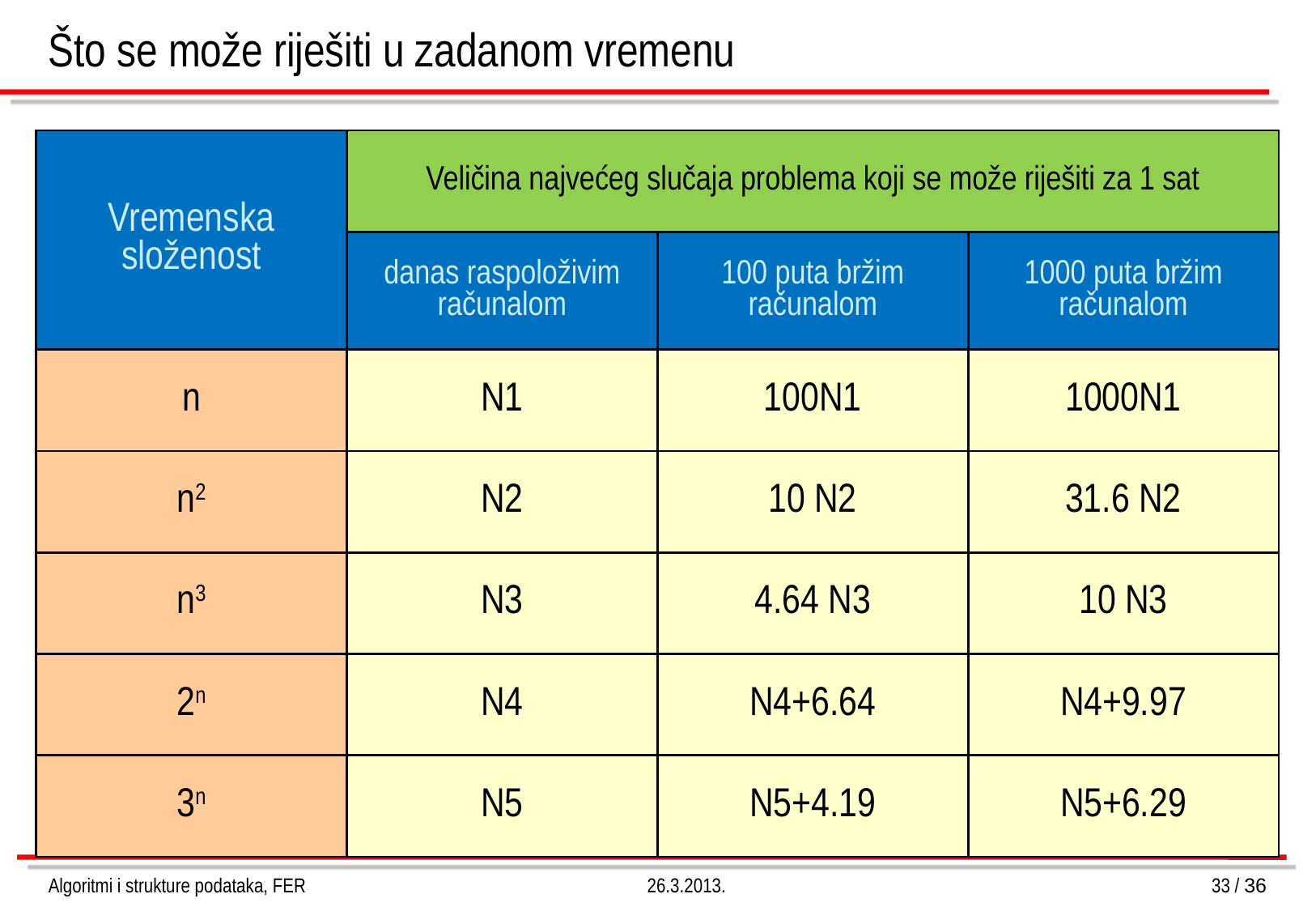

# Što se može riješiti u zadanom vremenu
| Vremenska složenost | Veličina najvećeg slučaja problema koji se može riješiti za 1 sat |  |  |
| --- | --- | --- | --- |
|  | danas raspoloživim računalom | 100 puta bržim računalom | 1000 puta bržim računalom |
| n | N1 | 100N1 | 1000N1 |
| n2 | N2 | 10 N2 | 31.6 N2 |
| n3 | N3 | 4.64 N3 | 10 N3 |
| 2n | N4 | N4+6.64 | N4+9.97 |
| 3n | N5 | N5+4.19 | N5+6.29 |
Algoritmi i strukture podataka, FER
26.3.2013.
33 / 36